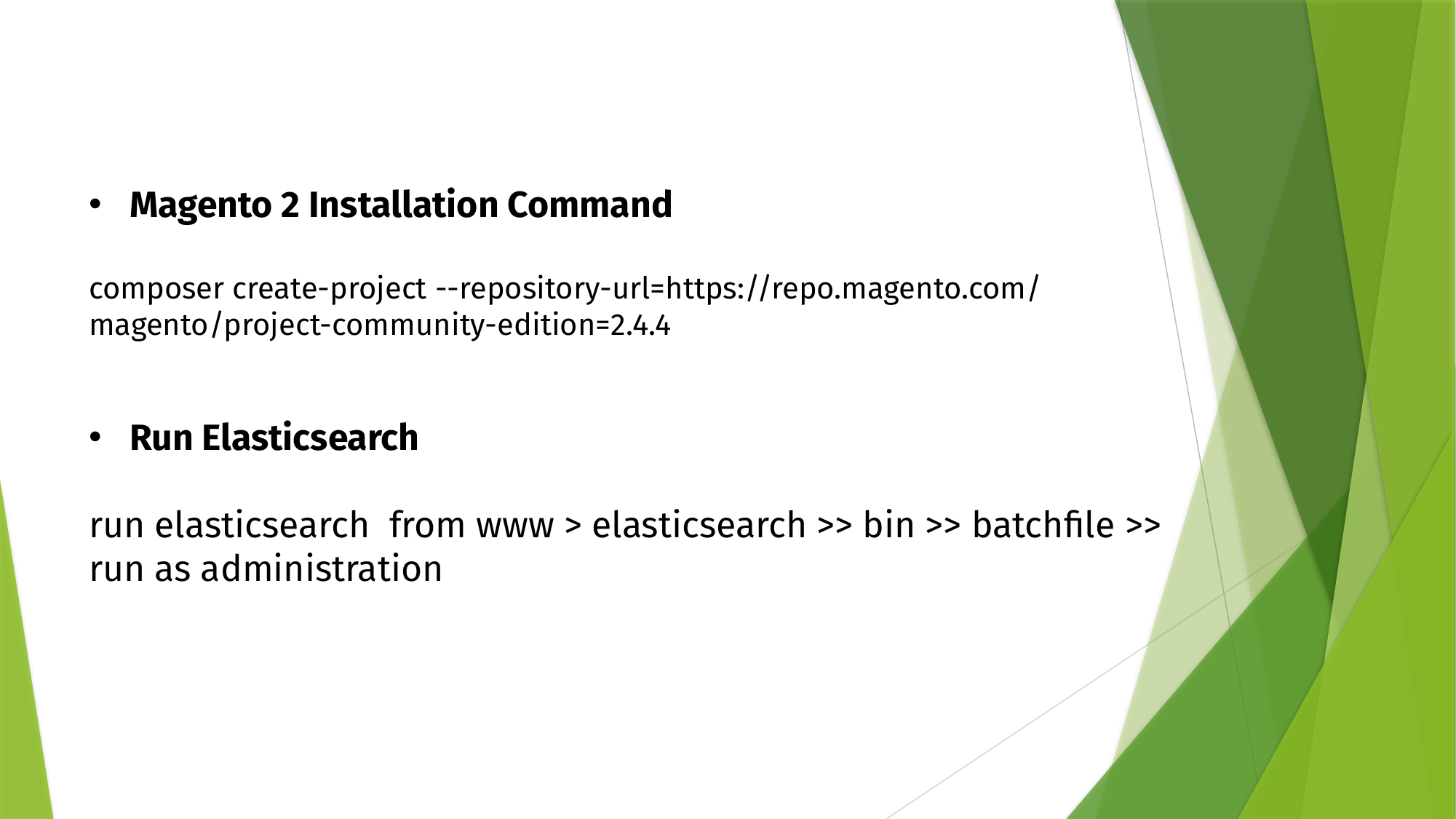

Magento 2 Installation Command

composer create-project --repository-url=https://repo.magento.com/ magento/project-community-edition=2.4.4

Run Elasticsearch

run elasticsearch  from www > elasticsearch >> bin >> batchfile >> run as administration